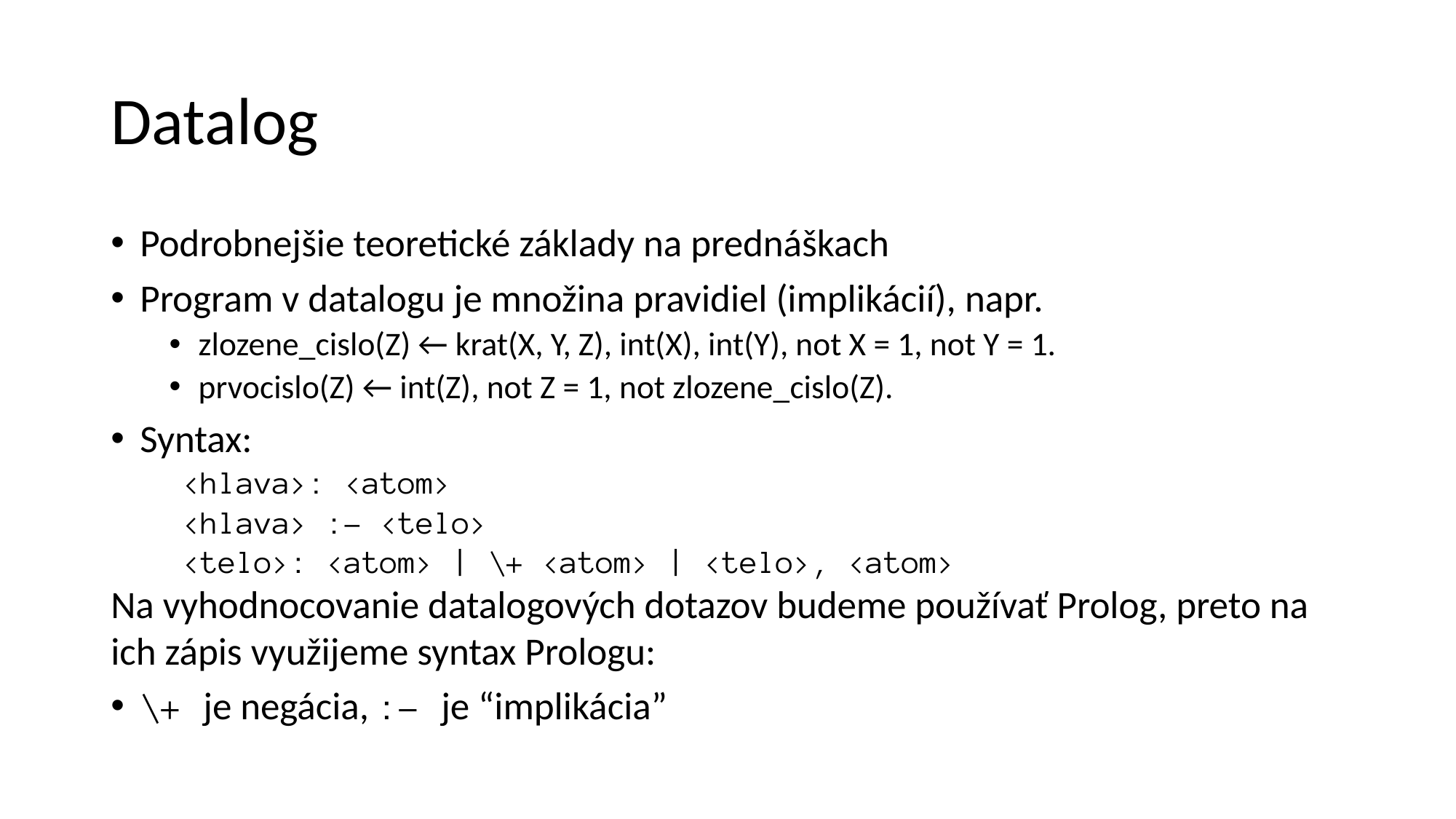

Datalog
Podrobnejšie teoretické základy na prednáškach
Program v datalogu je množina pravidiel (implikácií), napr.
zlozene_cislo(Z) ← krat(X, Y, Z), int(X), int(Y), not X = 1, not Y = 1.
prvocislo(Z) ← int(Z), not Z = 1, not zlozene_cislo(Z).
Syntax:
    <hlava>: <atom>
    <hlava> :- <telo>
    <telo>: <atom> | \+ <atom> | <telo>, <atom>
Na vyhodnocovanie datalogových dotazov budeme používať Prolog, preto na ich zápis využijeme syntax Prologu:
\+ je negácia, :- je “implikácia”